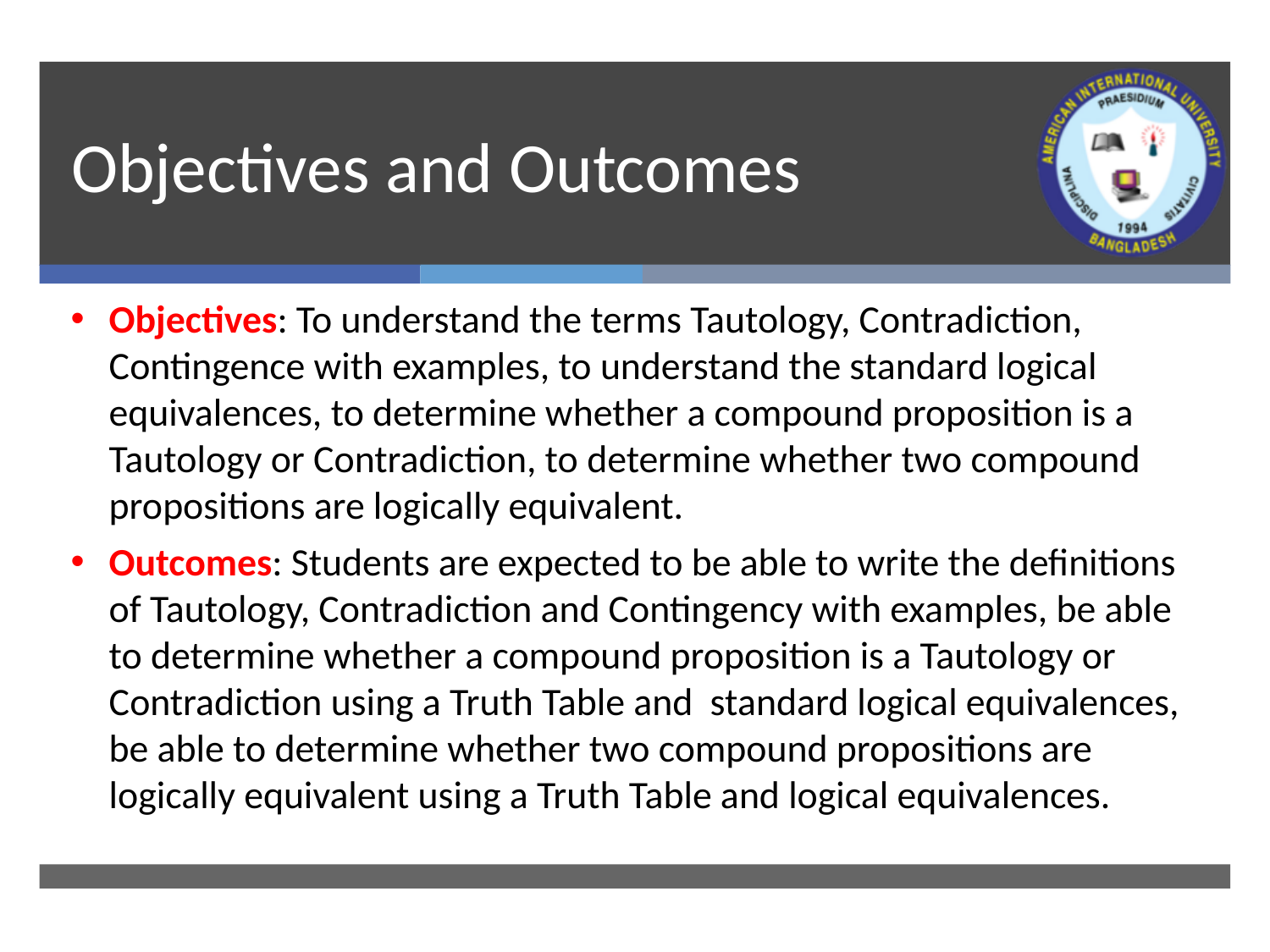

# Objectives and Outcomes
Objectives: To understand the terms Tautology, Contradiction, Contingence with examples, to understand the standard logical equivalences, to determine whether a compound proposition is a Tautology or Contradiction, to determine whether two compound propositions are logically equivalent.
Outcomes: Students are expected to be able to write the definitions of Tautology, Contradiction and Contingency with examples, be able to determine whether a compound proposition is a Tautology or Contradiction using a Truth Table and  standard logical equivalences, be able to determine whether two compound propositions are logically equivalent using a Truth Table and logical equivalences.